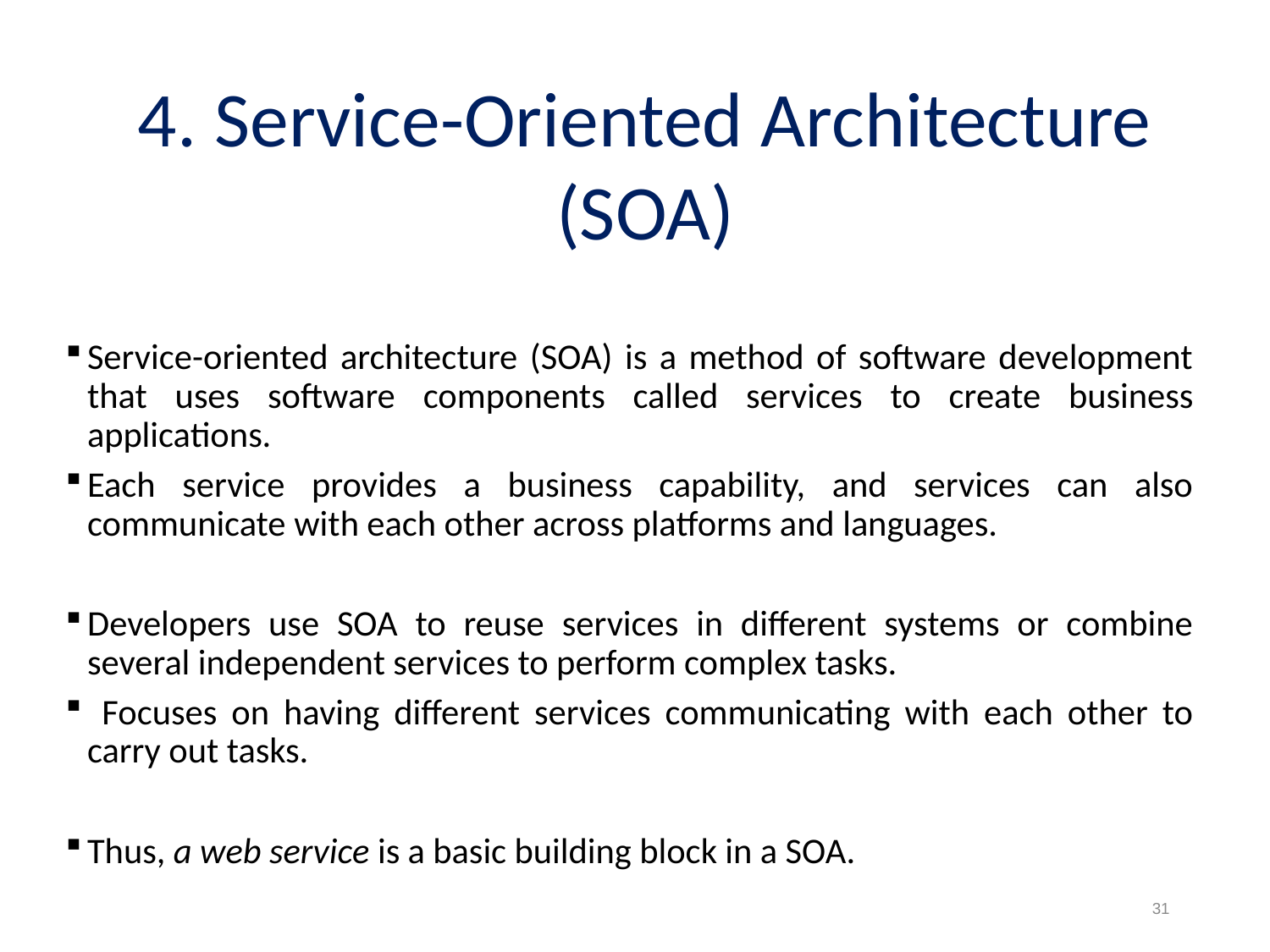

4. Service-Oriented Architecture (SOA)

Service-oriented architecture (SOA) is a method of software development that uses software components called services to create business applications.
Each service provides a business capability, and services can also communicate with each other across platforms and languages.

Developers use SOA to reuse services in different systems or combine several independent services to perform complex tasks.
 Focuses on having different services communicating with each other to carry out tasks.

Thus, a web service is a basic building block in a SOA.
31